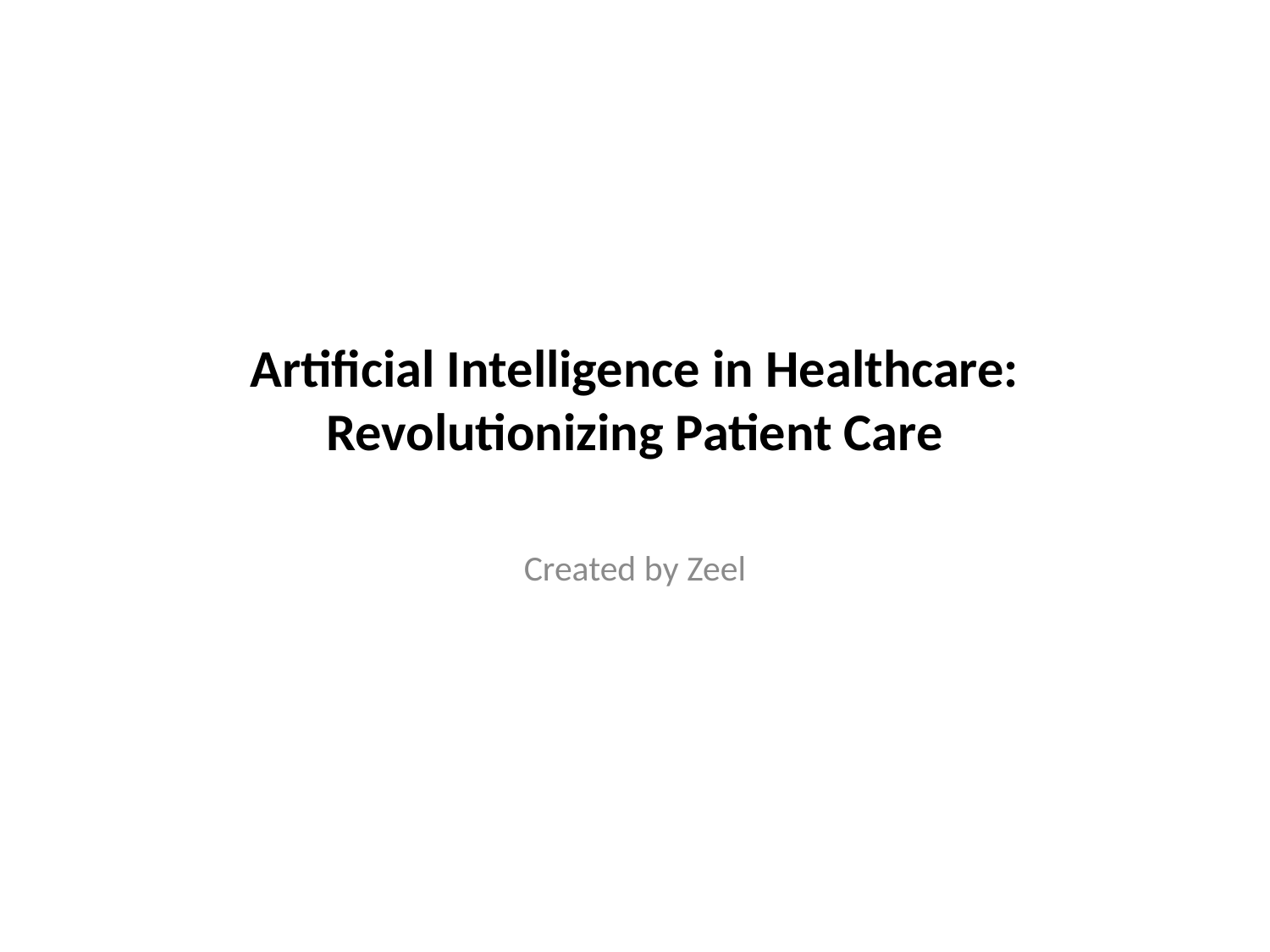

# Artificial Intelligence in Healthcare: Revolutionizing Patient Care
Created by Zeel